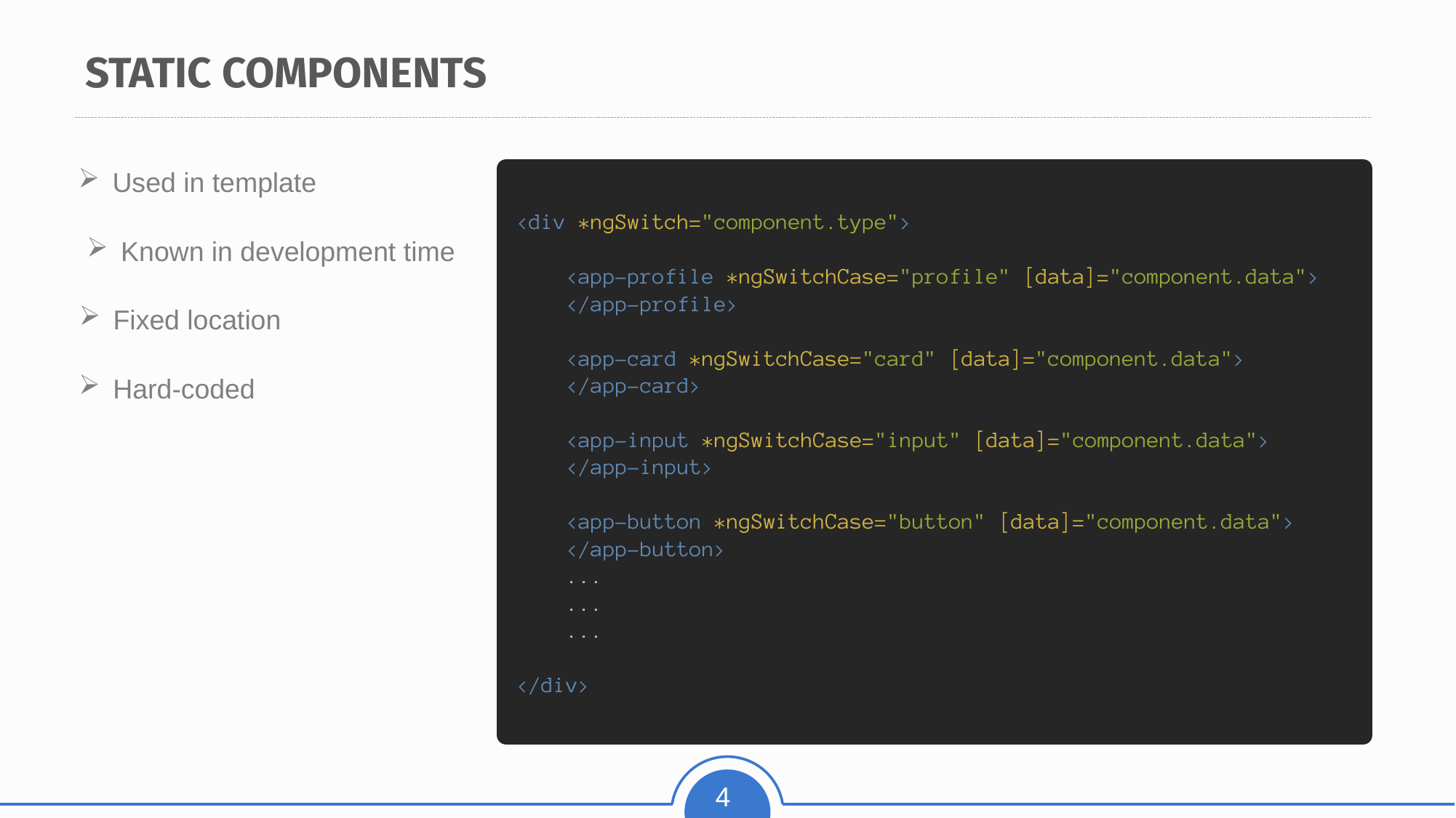

STATIC COMPONENTS
Used in template
<div *ngSwitch="component.type">
    <app-profile *ngSwitchCase="profile" [data]="component.data">
    </app-profile>
    <app-card *ngSwitchCase="card" [data]="component.data">
    </app-card>
    <app-input *ngSwitchCase="input" [data]="component.data">
    </app-input>
    <app-button *ngSwitchCase="button" [data]="component.data">
    </app-button>
    ...
    ...
    ...
</div>
Known in development time
Fixed location
Hard-coded